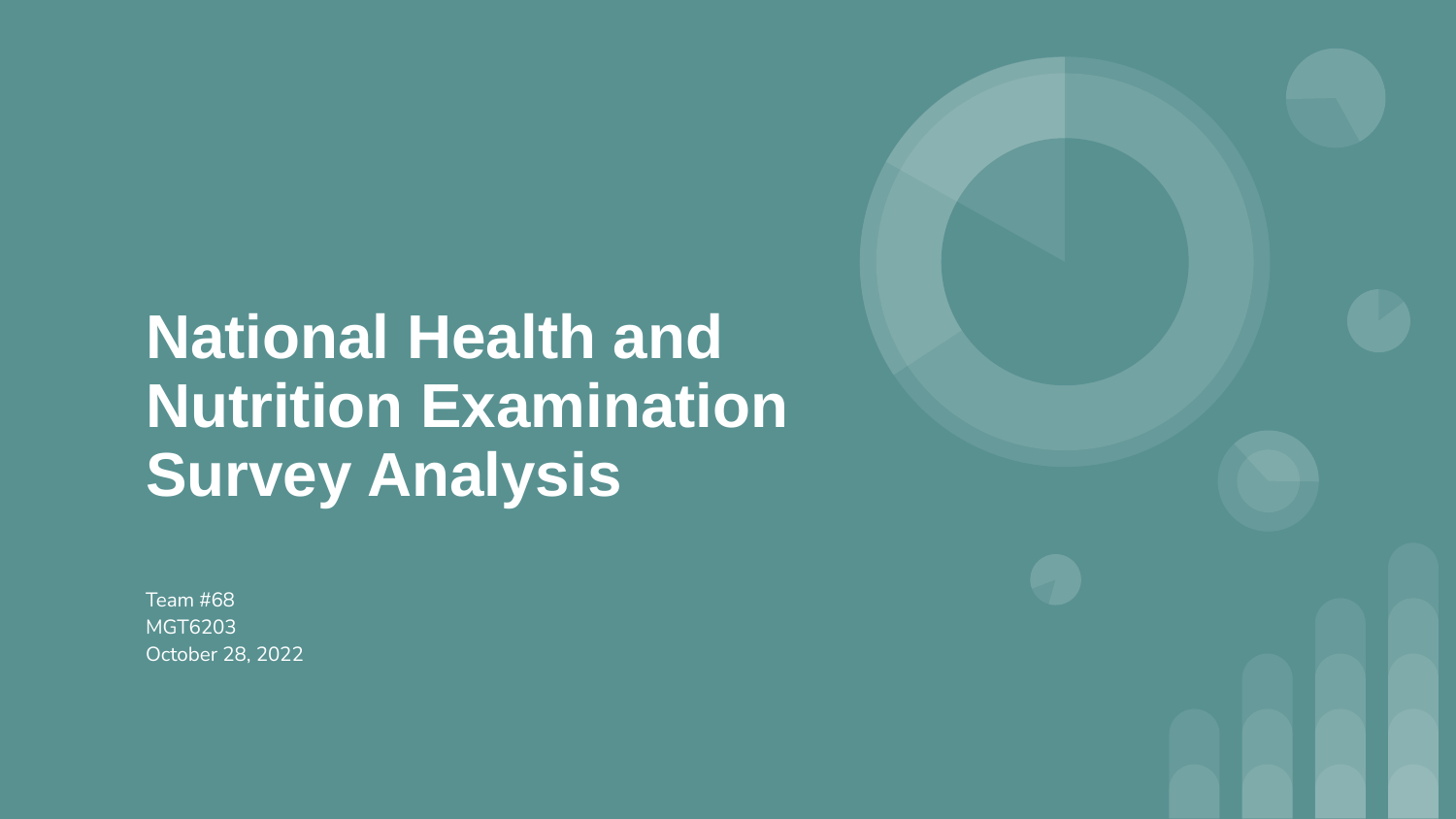

# National Health and Nutrition Examination Survey Analysis
Team #68
MGT6203
October 28, 2022